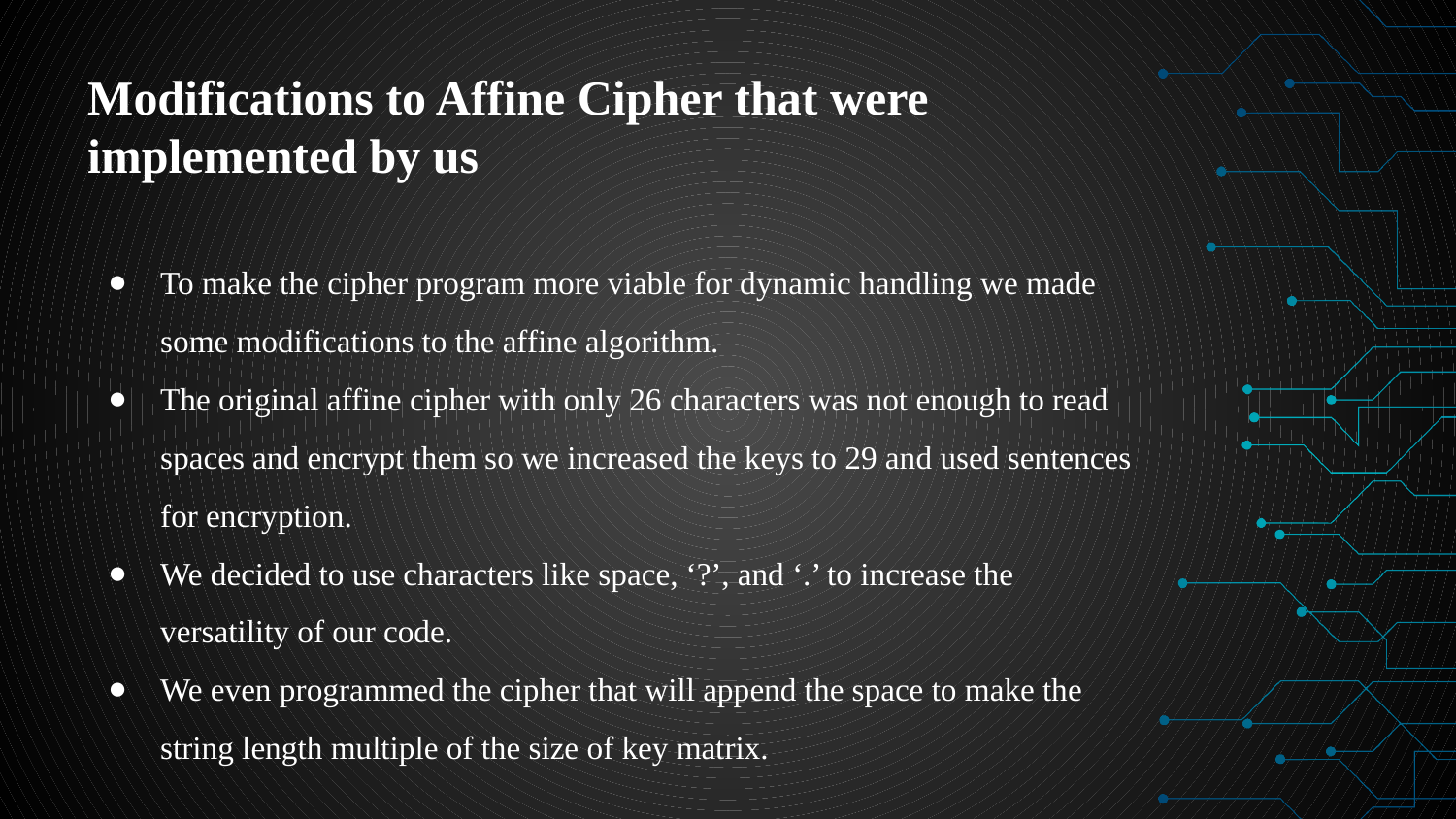

# Modifications to Affine Cipher that were implemented by us
To make the cipher program more viable for dynamic handling we made some modifications to the affine algorithm.
The original affine cipher with only 26 characters was not enough to read spaces and encrypt them so we increased the keys to 29 and used sentences for encryption.
We decided to use characters like space, ‘?’, and ‘.’ to increase the versatility of our code.
We even programmed the cipher that will append the space to make the string length multiple of the size of key matrix.